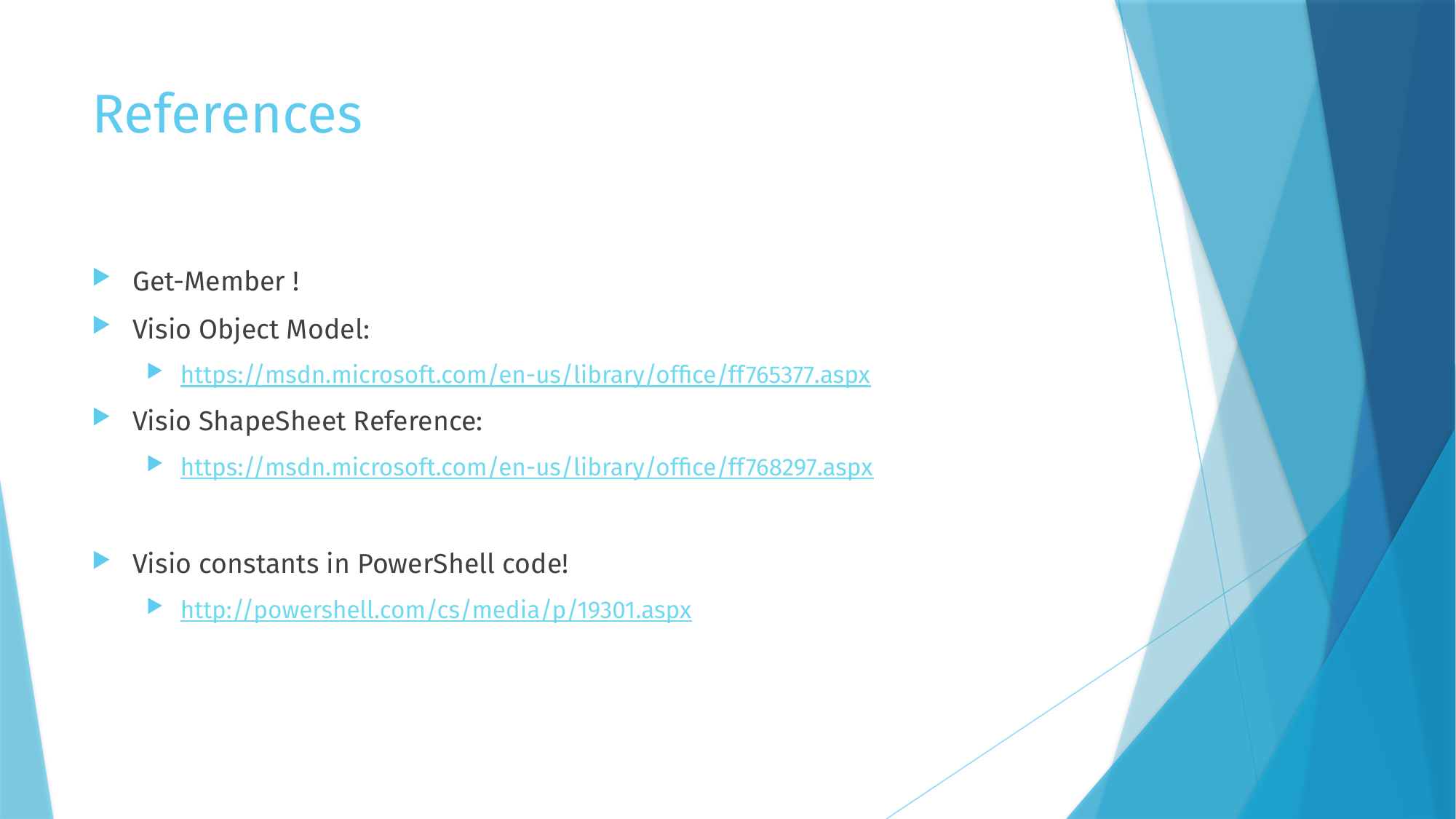

# References
Get-Member !
Visio Object Model:
https://msdn.microsoft.com/en-us/library/office/ff765377.aspx
Visio ShapeSheet Reference:
https://msdn.microsoft.com/en-us/library/office/ff768297.aspx

Visio constants in PowerShell code!
http://powershell.com/cs/media/p/19301.aspx